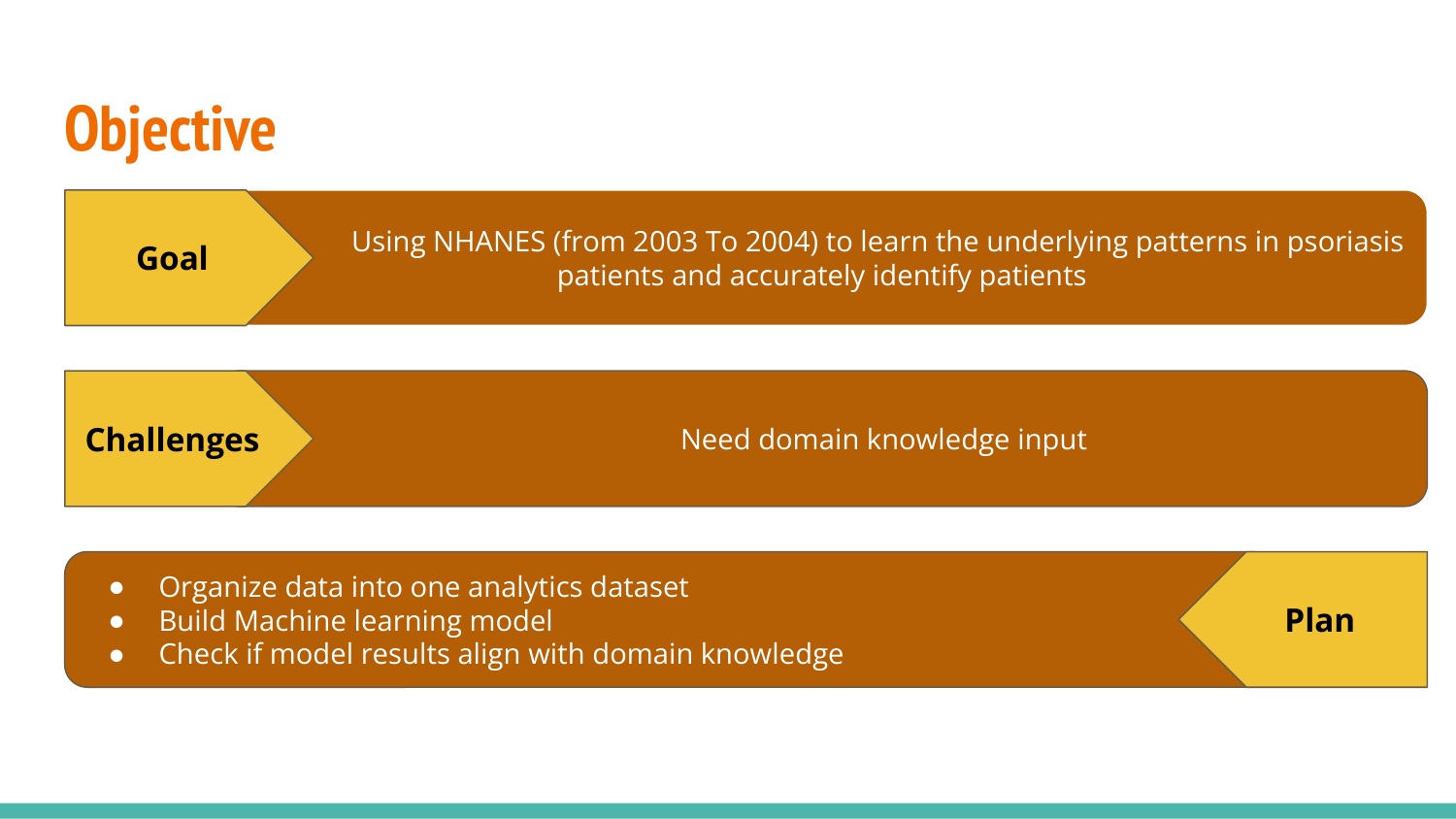

# Objective
Goal
                   Using NHANES (from 2003 To 2004) to learn the underlying patterns in psoriasis patients and accurately identify patients
Challenges
                 Need domain knowledge input
Organize data into one analytics dataset
Build Machine learning model
Check if model results align with domain knowledge
Plan